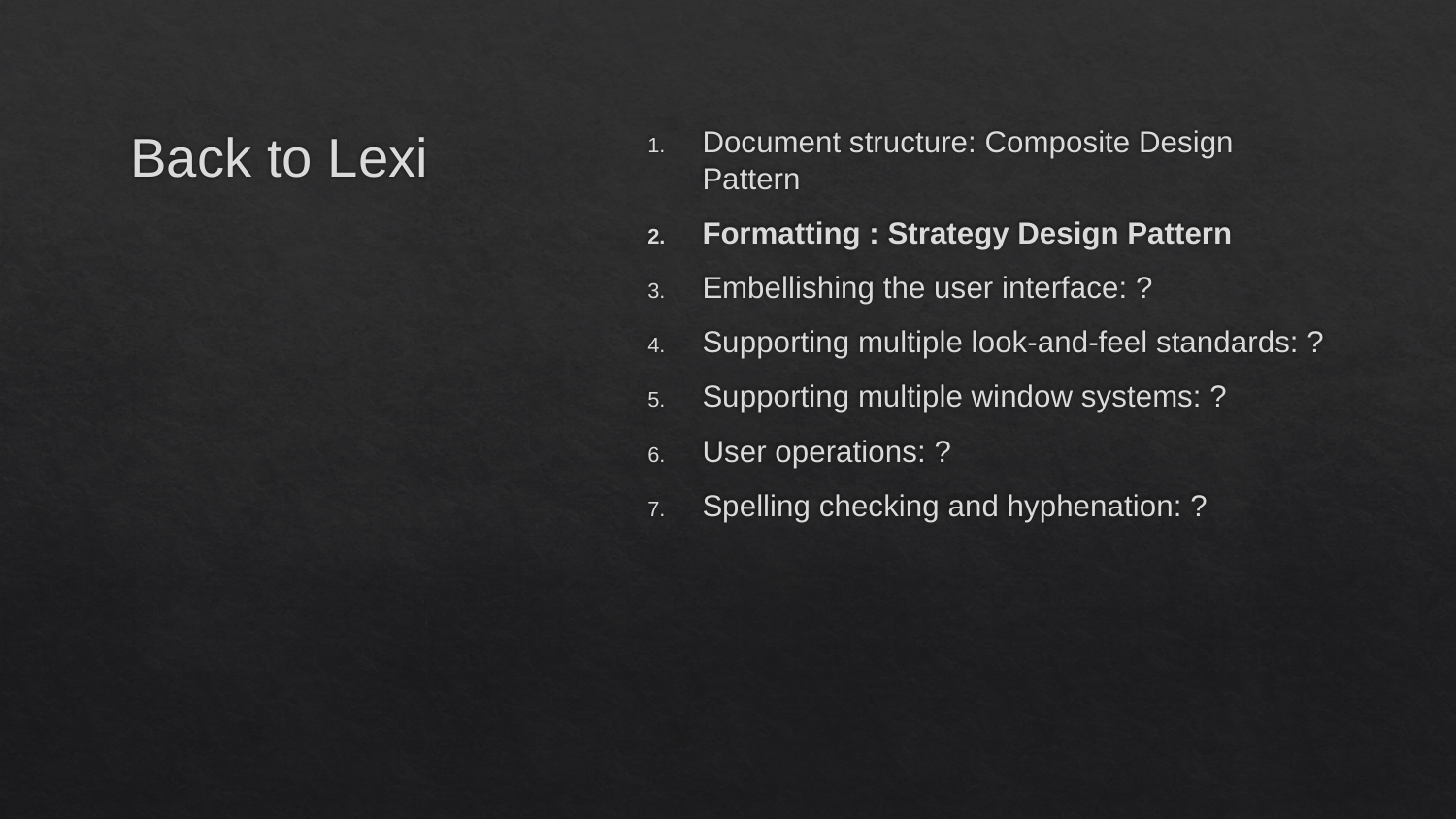

# Back to Lexi
Document structure: Composite Design Pattern
Formatting : Strategy Design Pattern
Embellishing the user interface: ?
Supporting multiple look-and-feel standards: ?
Supporting multiple window systems: ?
User operations: ?
Spelling checking and hyphenation: ?